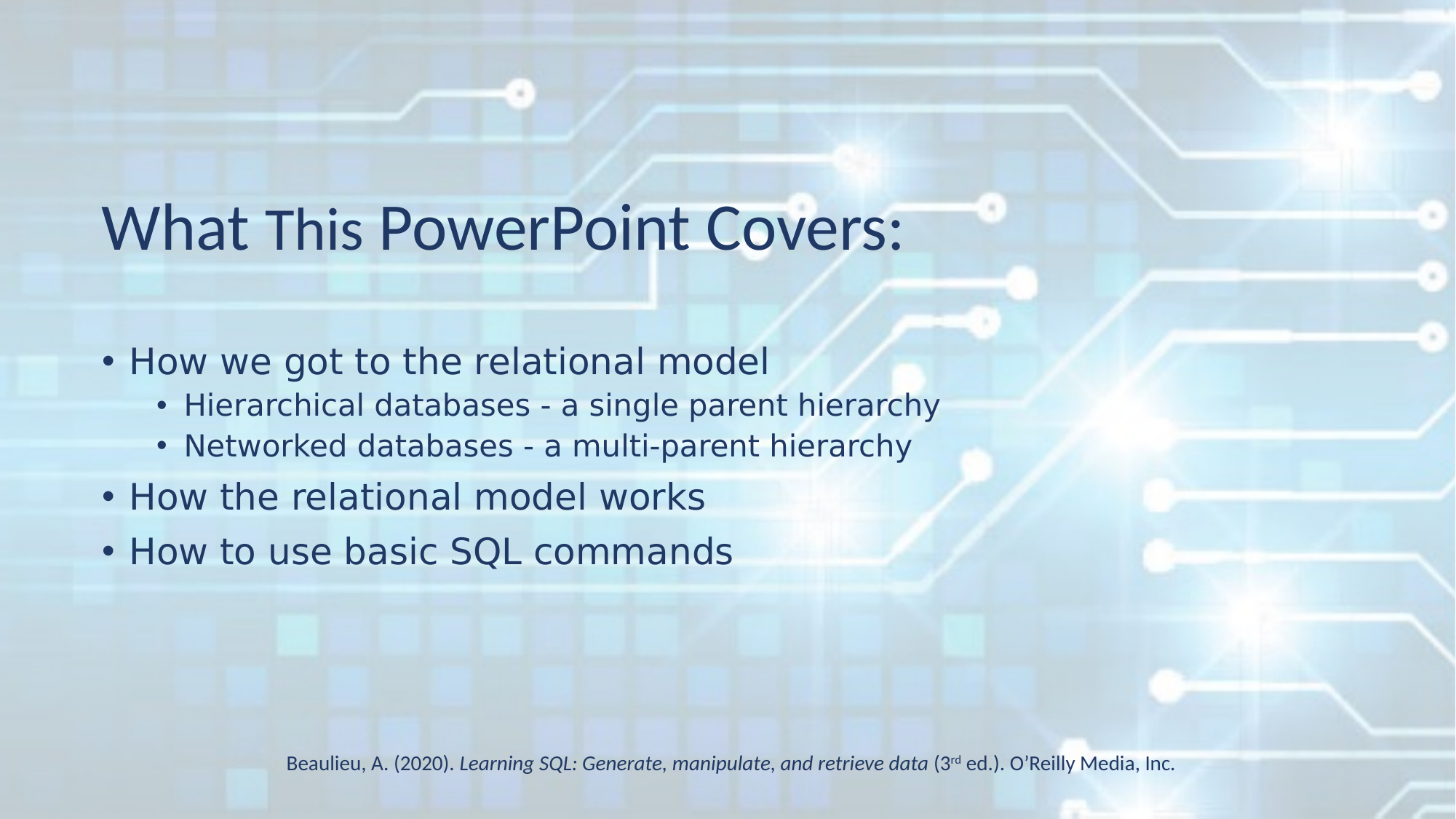

What This PowerPoint Covers:
How we got to the relational model
Hierarchical databases - a single parent hierarchy
Networked databases - a multi-parent hierarchy
How the relational model works
How to use basic SQL commands
Beaulieu, A. (2020). Learning SQL: Generate, manipulate, and retrieve data (3rd ed.). O’Reilly Media, Inc.